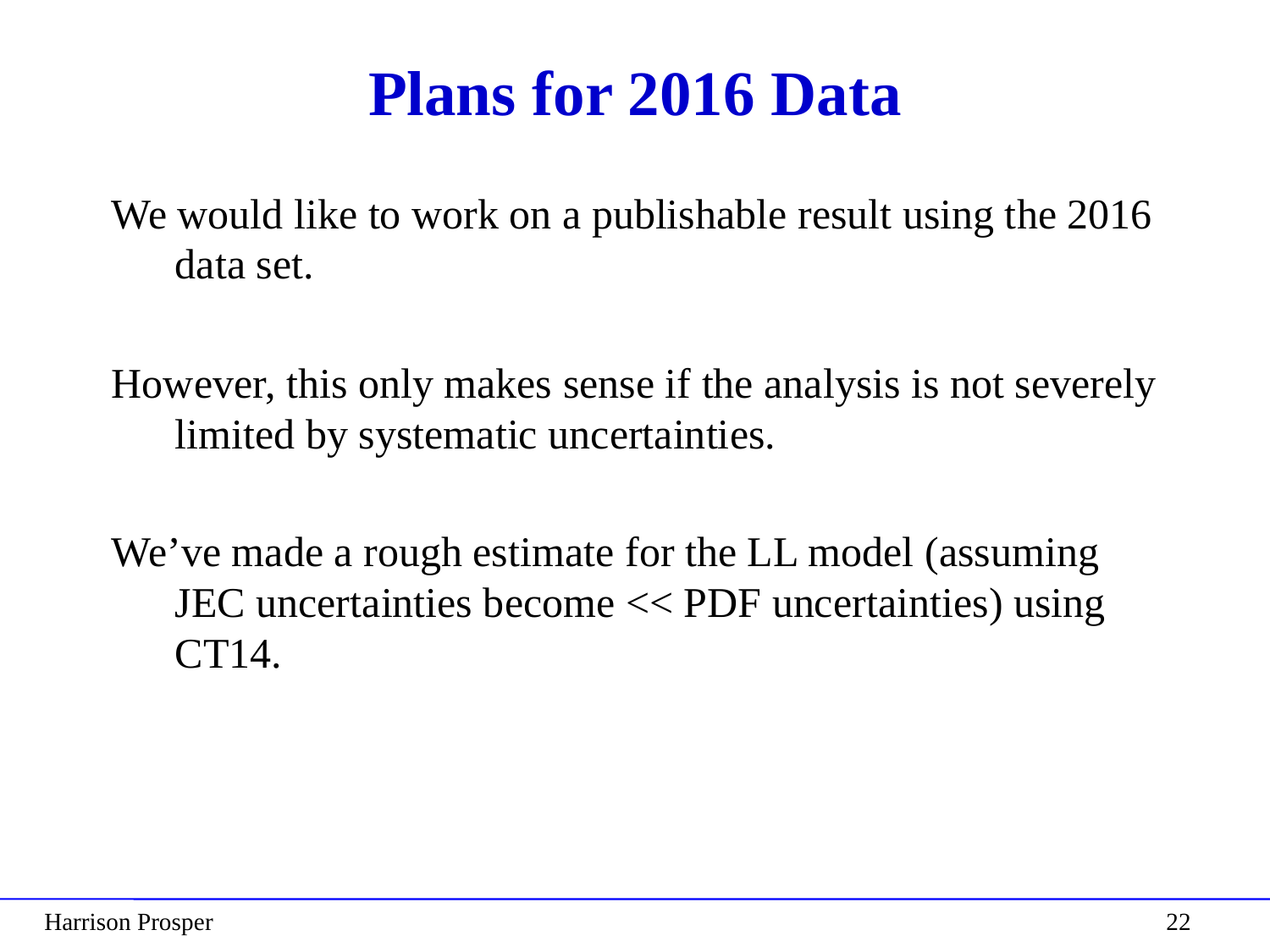

# Plans for 2016 Data
We would like to work on a publishable result using the 2016 data set.

However, this only makes sense if the analysis is not severely limited by systematic uncertainties.

We’ve made a rough estimate for the LL model (assuming JEC uncertainties become << PDF uncertainties) using CT14.

Harrison Prosper
22